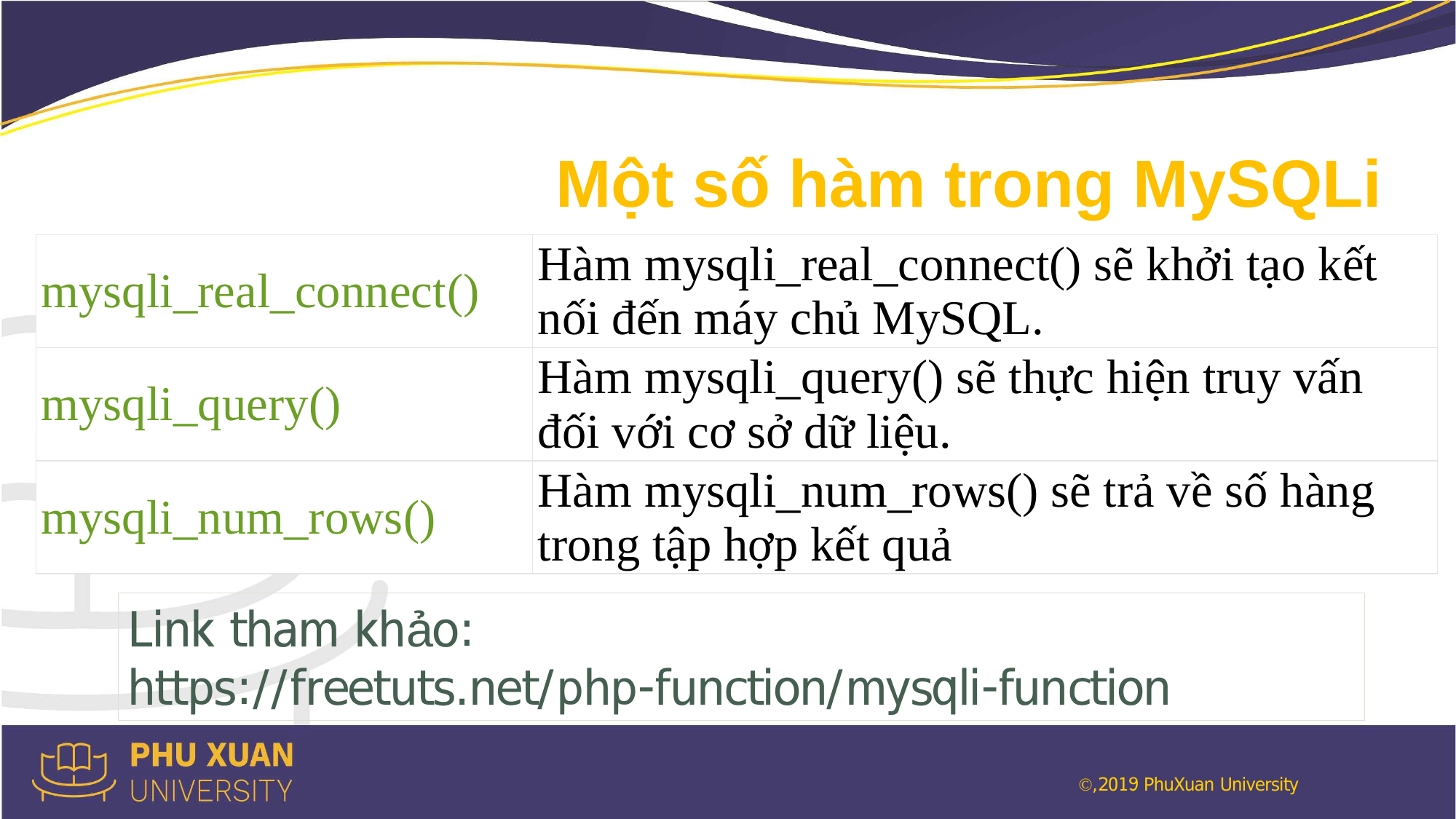

# Một số hàm trong MySQLi
| mysqli\_real\_connect() | Hàm mysqli\_real\_connect() sẽ khởi tạo kết nối đến máy chủ MySQL. |
| --- | --- |
| mysqli\_query() | Hàm mysqli\_query() sẽ thực hiện truy vấn đối với cơ sở dữ liệu. |
| mysqli\_num\_rows() | Hàm mysqli\_num\_rows() sẽ trả về số hàng trong tập hợp kết quả |
Link tham khảo:
https://freetuts.net/php-function/mysqli-function